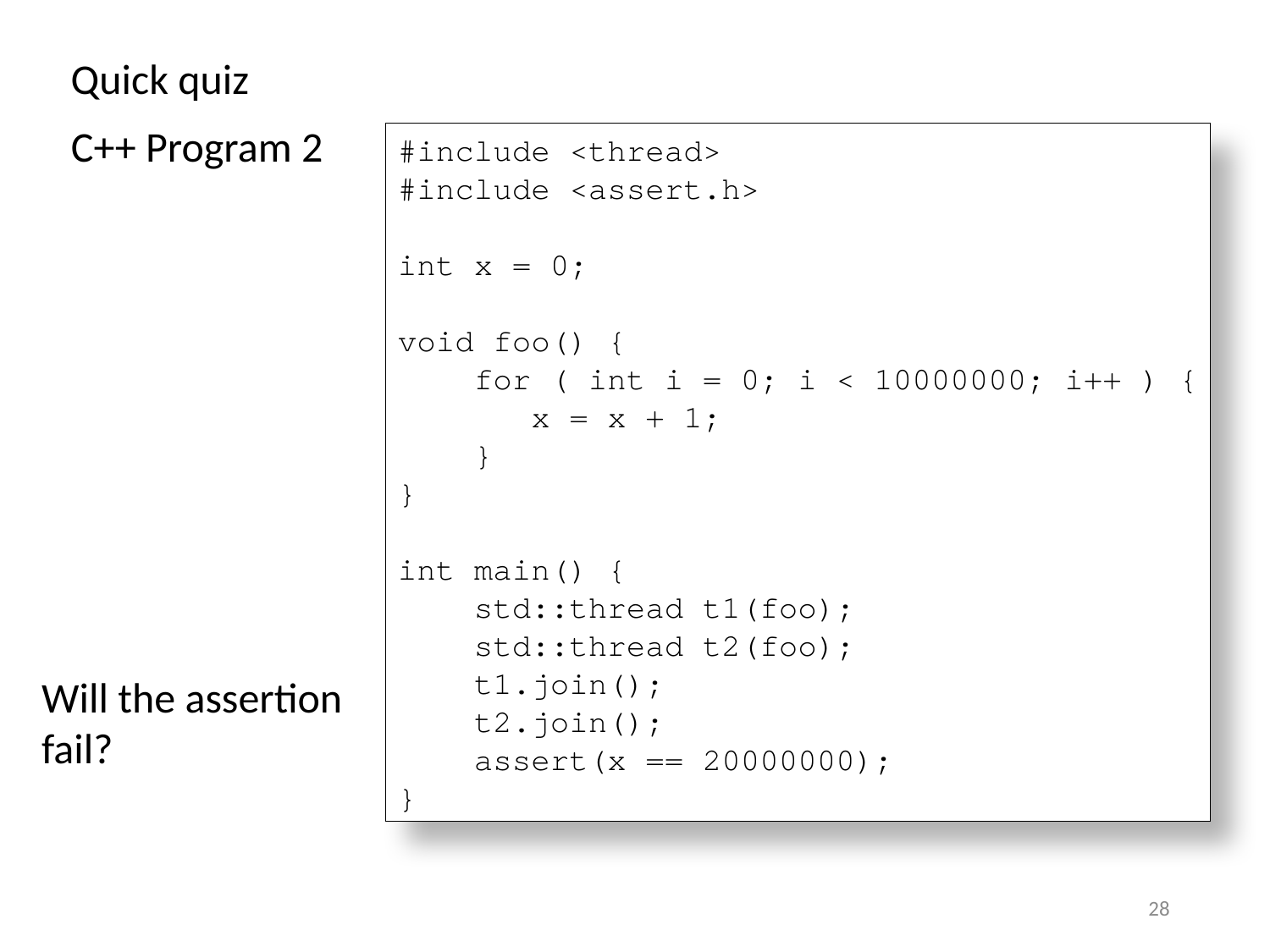

Quick quiz
C++ Program 2
#include <thread>
#include <assert.h>

int x = 0;

void foo() {
    for ( int i = 0; i < 10000000; i++ ) {
       x = x + 1;
    }
}

int main() {
    std::thread t1(foo);
    std::thread t2(foo);
    t1.join();
    t2.join();
    assert(x == 20000000);
}
Will the assertion
fail?
28